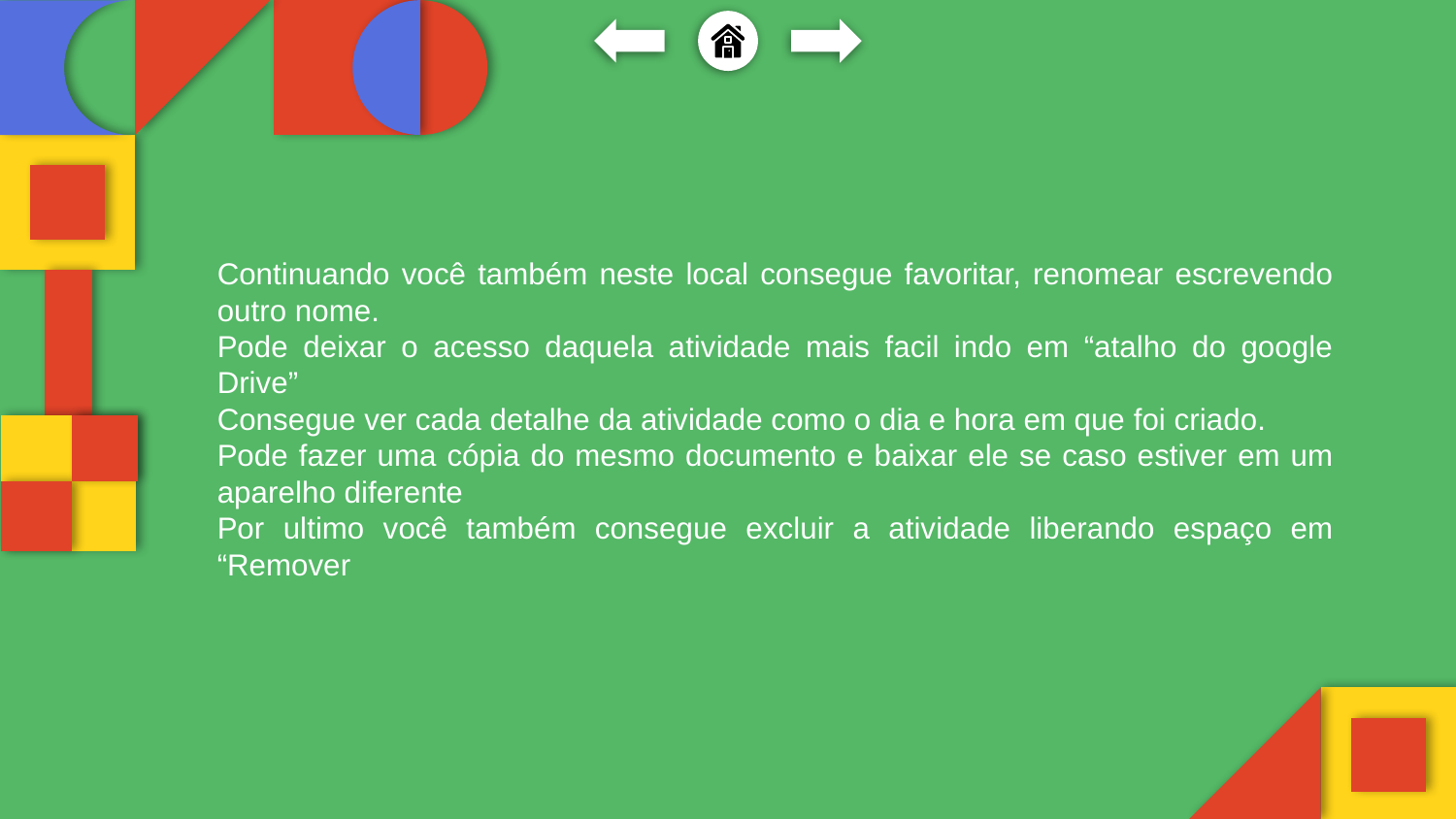

Continuando você também neste local consegue favoritar, renomear escrevendo outro nome.
Pode deixar o acesso daquela atividade mais facil indo em “atalho do google Drive”
Consegue ver cada detalhe da atividade como o dia e hora em que foi criado.
Pode fazer uma cópia do mesmo documento e baixar ele se caso estiver em um aparelho diferente
Por ultimo você também consegue excluir a atividade liberando espaço em “Remover